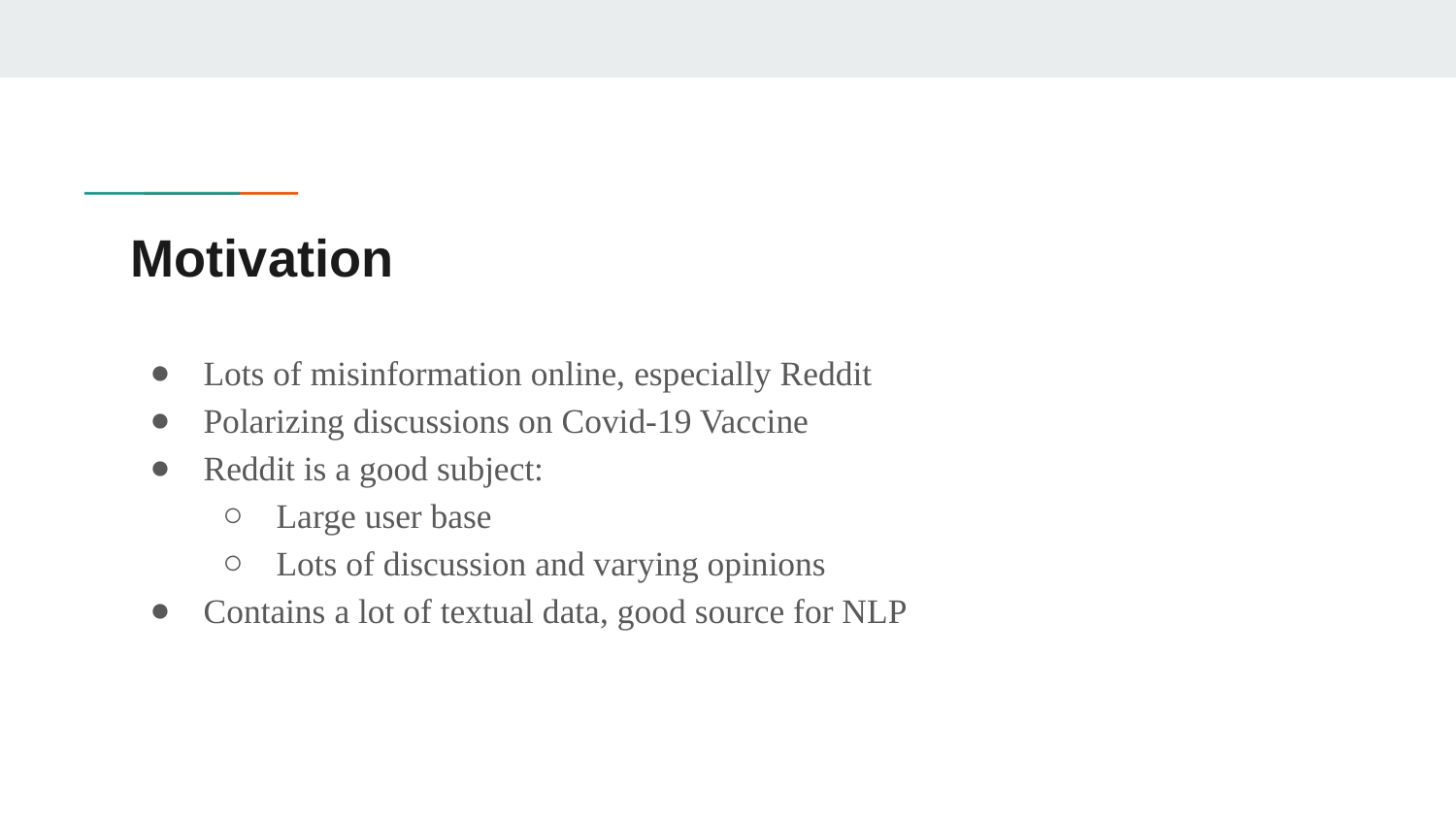

# Motivation
Lots of misinformation online, especially Reddit
Polarizing discussions on Covid-19 Vaccine
Reddit is a good subject:
Large user base
Lots of discussion and varying opinions
Contains a lot of textual data, good source for NLP